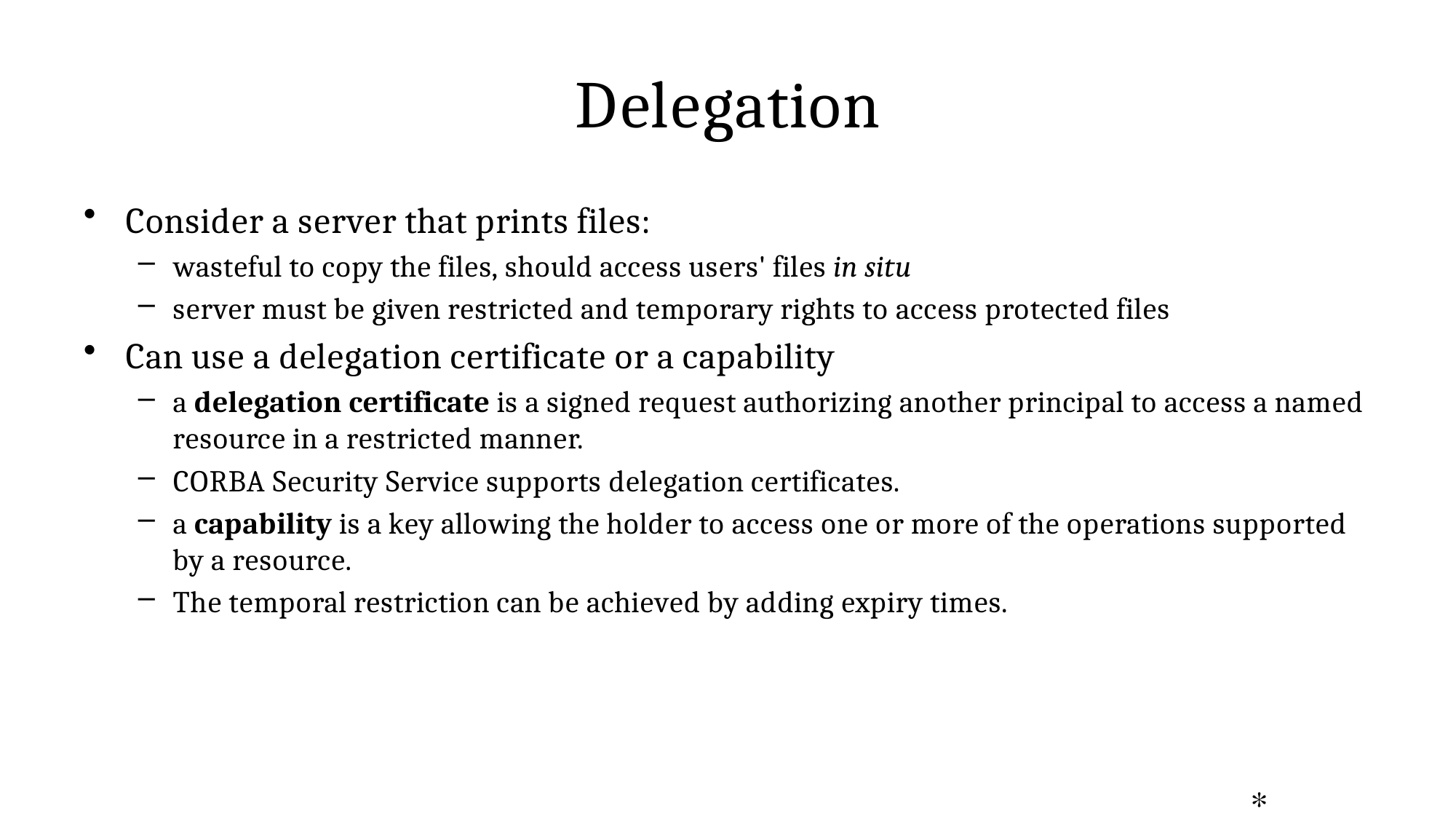

# Delegation
Consider a server that prints files:
wasteful to copy the files, should access users' files in situ
server must be given restricted and temporary rights to access protected files
Can use a delegation certificate or a capability
a delegation certificate is a signed request authorizing another principal to access a named resource in a restricted manner.
CORBA Security Service supports delegation certificates.
a capability is a key allowing the holder to access one or more of the operations supported by a resource.
The temporal restriction can be achieved by adding expiry times.
*